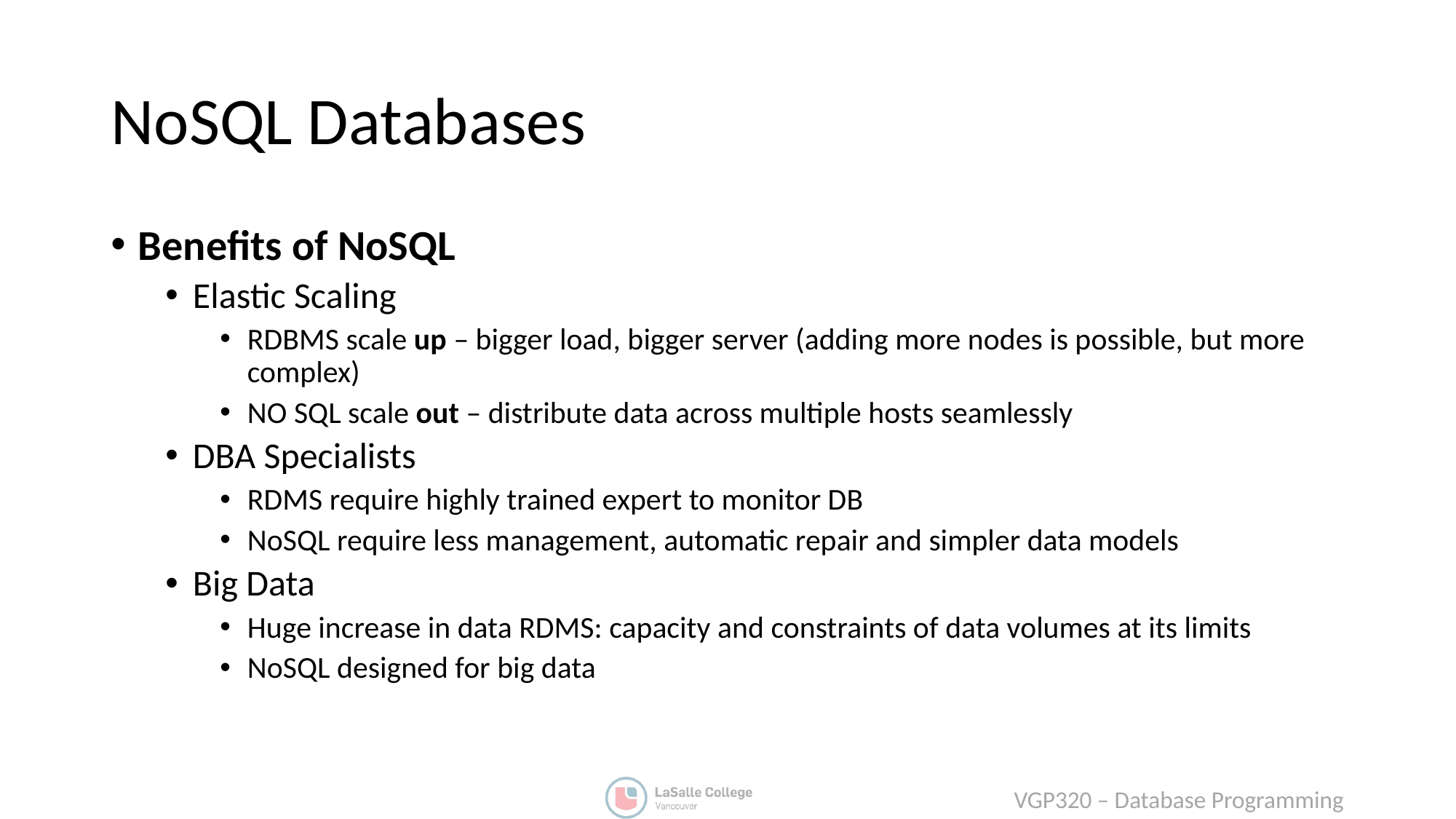

# NoSQL Databases
Benefits of NoSQL
Elastic Scaling
RDBMS scale up – bigger load, bigger server (adding more nodes is possible, but more complex)
NO SQL scale out – distribute data across multiple hosts seamlessly
DBA Specialists
RDMS require highly trained expert to monitor DB
NoSQL require less management, automatic repair and simpler data models
Big Data
Huge increase in data RDMS: capacity and constraints of data volumes at its limits
NoSQL designed for big data